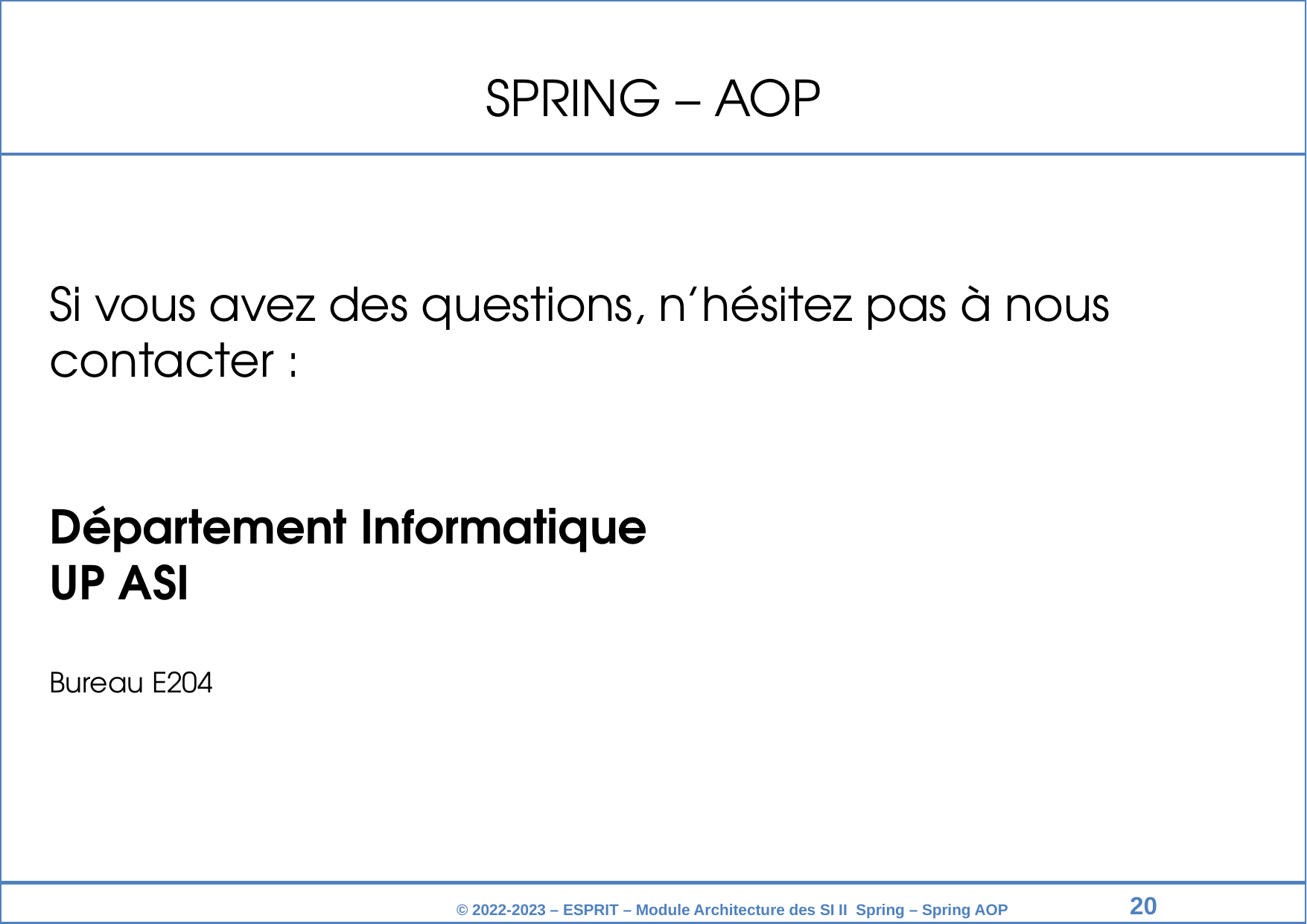

SPRING – AOP

Si vous avez des questions, n’hésitez pas à nous contacter :

Département Informatique
UP ASI

Bureau E204
20